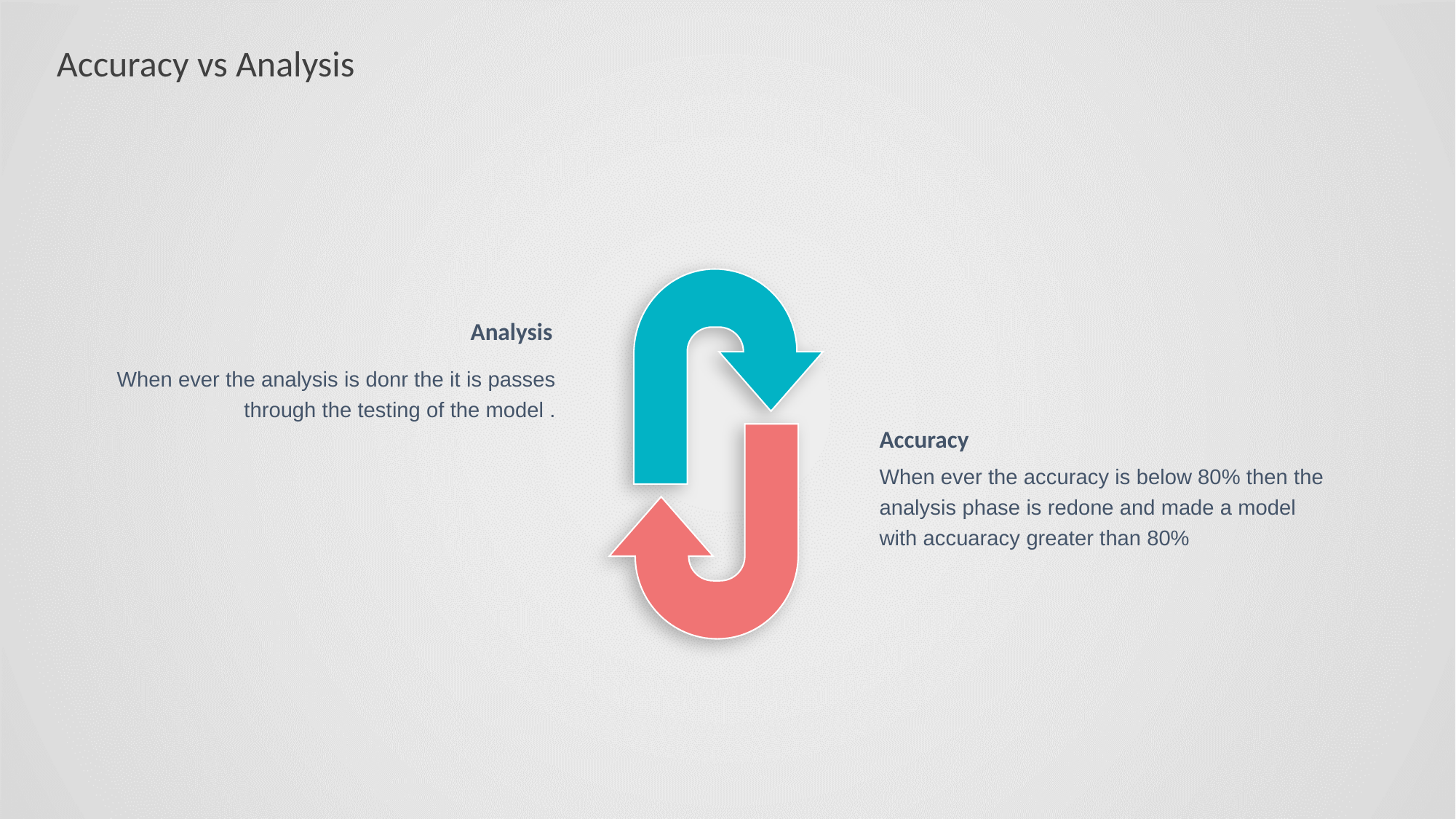

Accuracy vs Analysis

Analysis
When ever the analysis is donr the it is passes through the testing of the model .

Accuracy
When ever the accuracy is below 80% then the analysis phase is redone and made a model with accuaracy greater than 80%